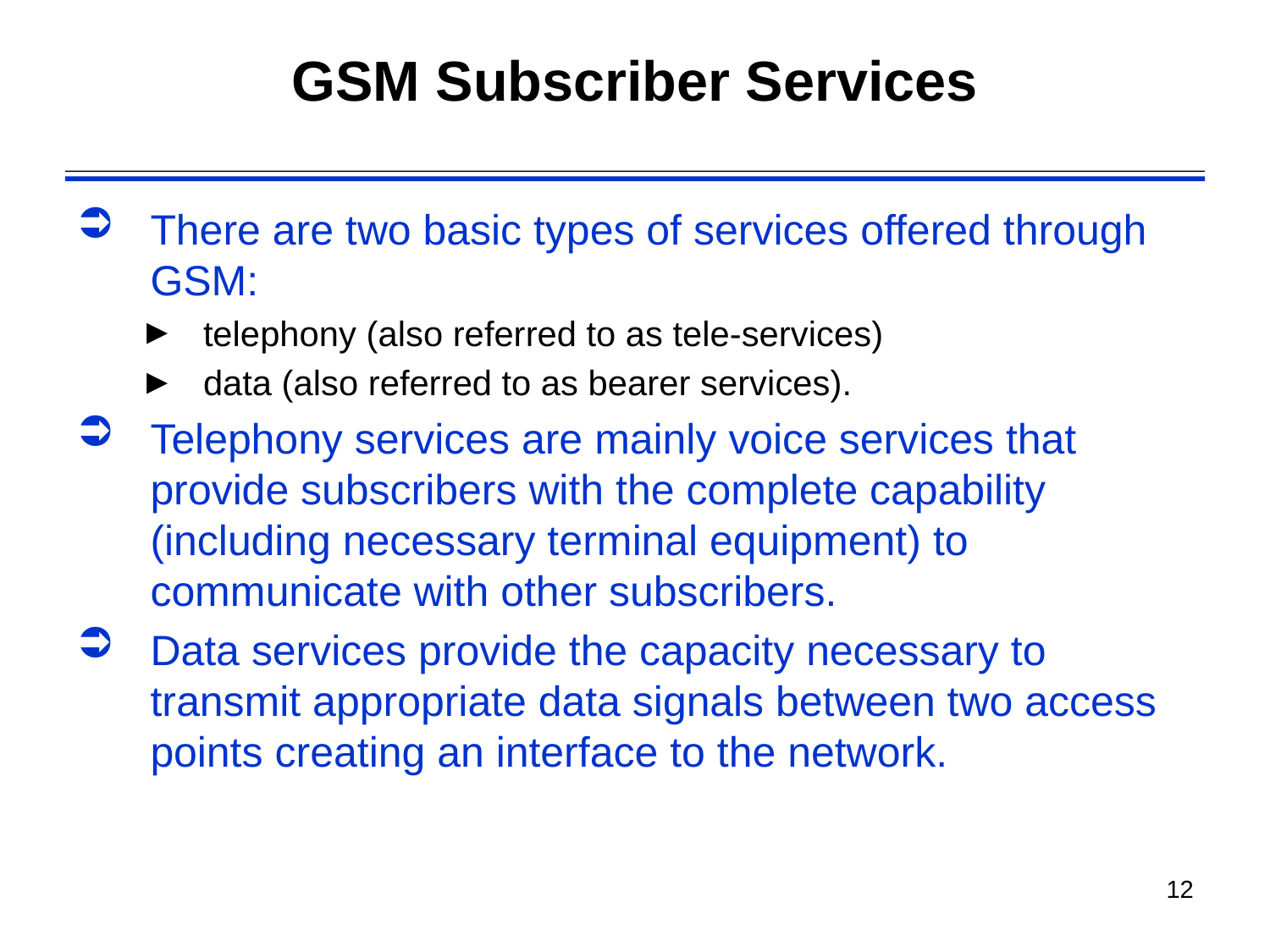

# GSM Subscriber Services
There are two basic types of services offered through GSM:
telephony (also referred to as tele-services)
data (also referred to as bearer services).
Telephony services are mainly voice services that provide subscribers with the complete capability (including necessary terminal equipment) to communicate with other subscribers.
Data services provide the capacity necessary to transmit appropriate data signals between two access points creating an interface to the network.
12